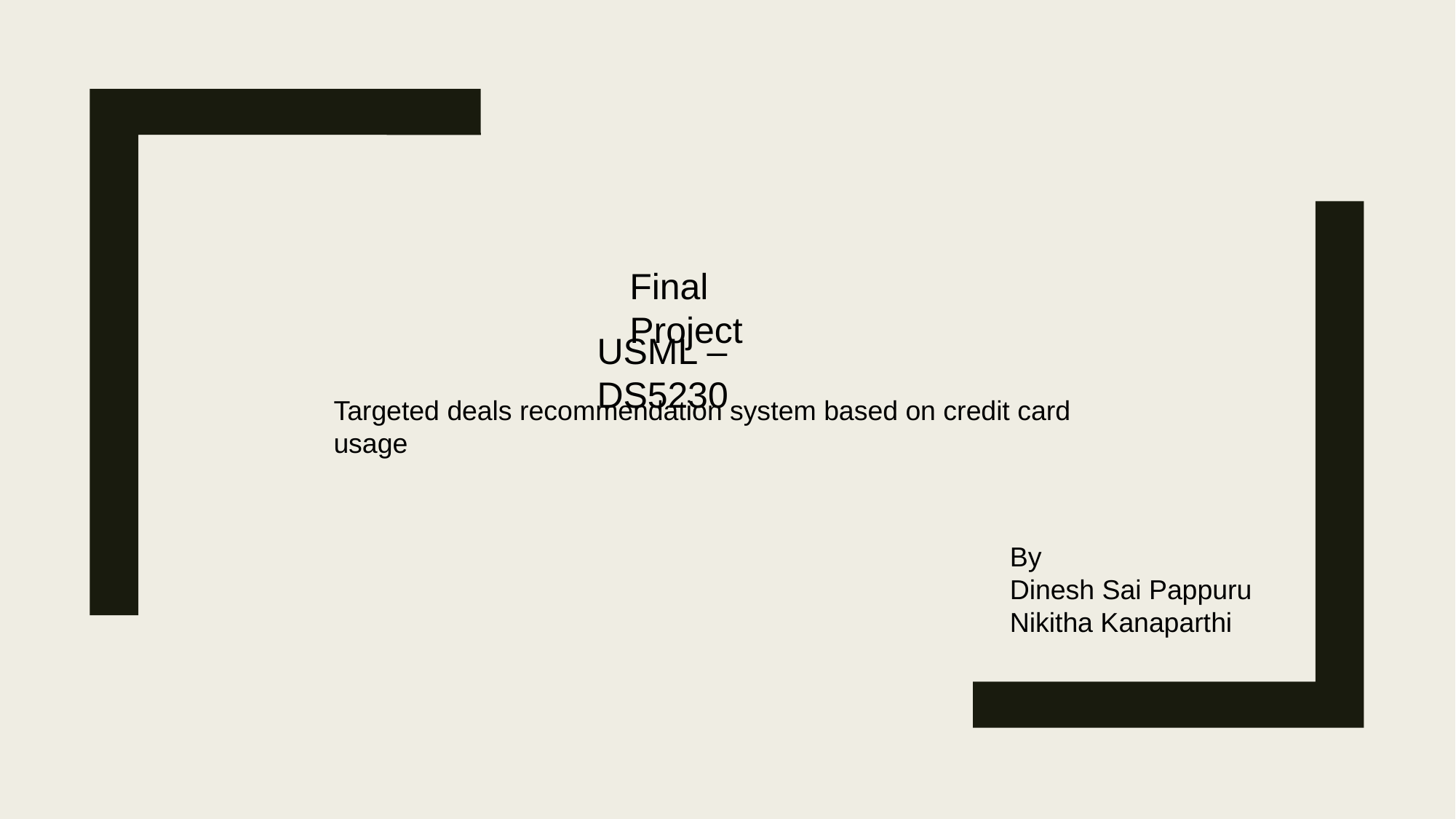

Final Project
USML – DS5230
Targeted deals recommendation system based on credit card usage
By
Dinesh Sai Pappuru
Nikitha Kanaparthi